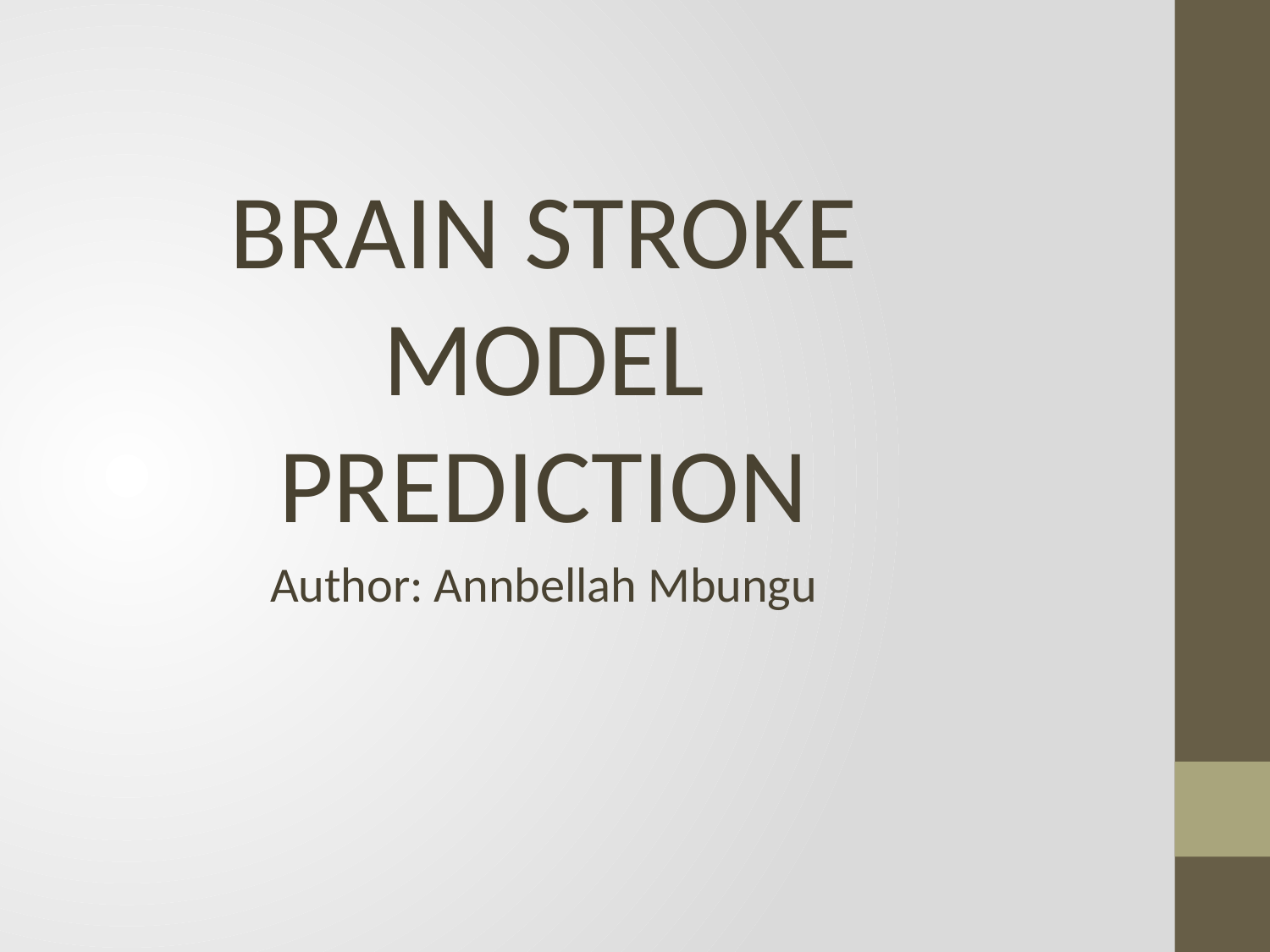

BRAIN STROKE MODEL PREDICTION
Author: Annbellah Mbungu